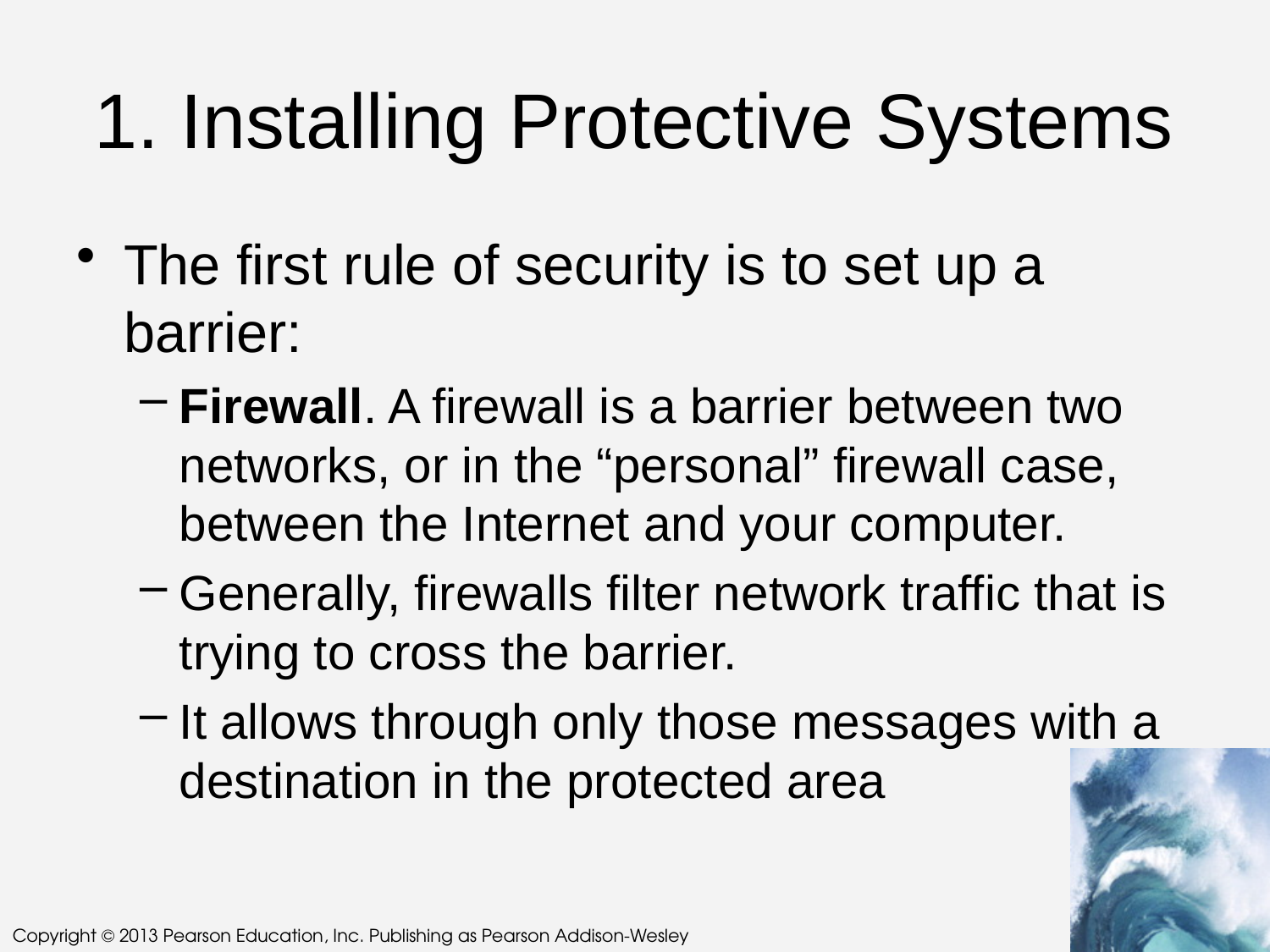

# 1. Installing Protective Systems
The first rule of security is to set up a barrier:
Firewall. A firewall is a barrier between two networks, or in the “personal” firewall case, between the Internet and your computer.
Generally, firewalls filter network traffic that is trying to cross the barrier.
It allows through only those messages with a destination in the protected area